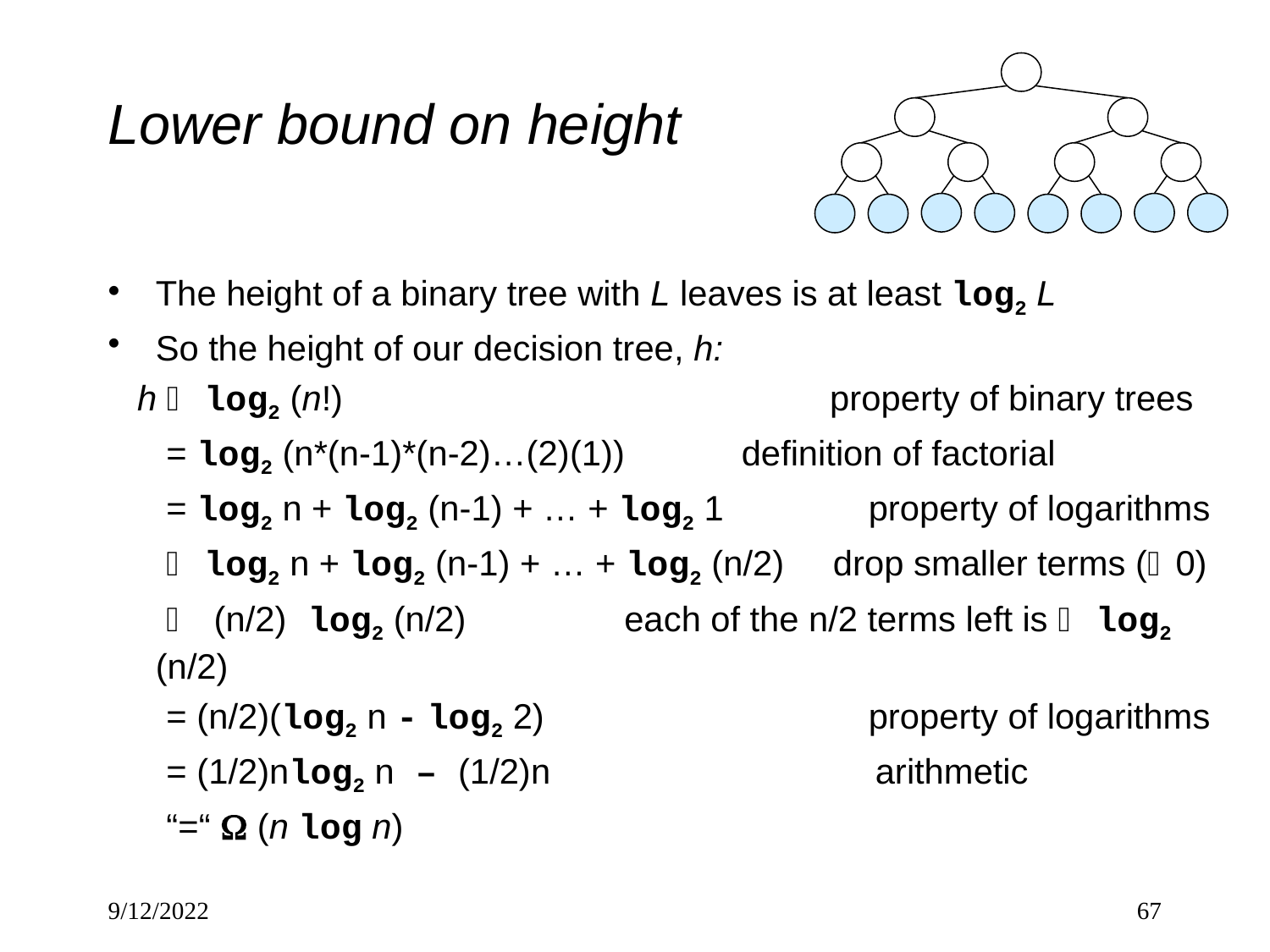

# Lower bound on height

The height of a binary tree with L leaves is at least log2 L
So the height of our decision tree, h:
   h ≥ log2 (n!)                                                  property of binary trees
      = log2 (n*(n-1)*(n-2)…(2)(1))	        definition of factorial
      = log2 n + log2 (n-1) + … + log2 1	        property of logarithms
      ≥ log2 n + log2 (n-1) + … + log2 (n/2)     drop smaller terms (≥0)
      ≥  (n/2) log2 (n/2)	         each of the n/2 terms left is ≥ log2 (n/2)
      = (n/2)(log2 n - log2 2)		        property of logarithms
      = (1/2)nlog2 n – (1/2)n 		    arithmetic
      “=“ Ω (n log n)
9/12/2022
67